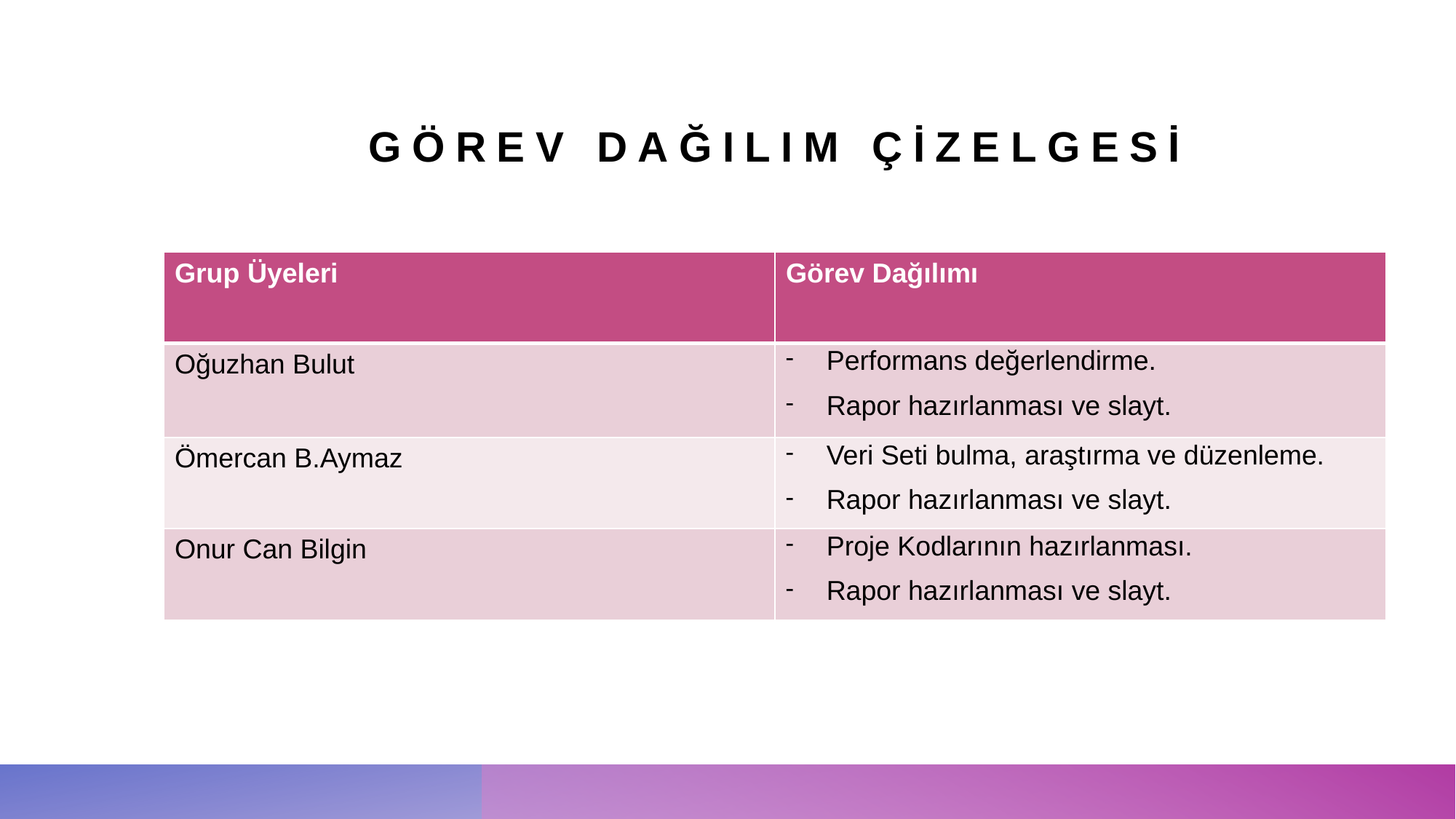

# Görev Dağılım Çizelgesi
| Grup Üyeleri | Görev Dağılımı |
| --- | --- |
| Oğuzhan Bulut | Performans değerlendirme. Rapor hazırlanması ve slayt. |
| Ömercan B.Aymaz | Veri Seti bulma, araştırma ve düzenleme. Rapor hazırlanması ve slayt. |
| Onur Can Bilgin | Proje Kodlarının hazırlanması. Rapor hazırlanması ve slayt. |